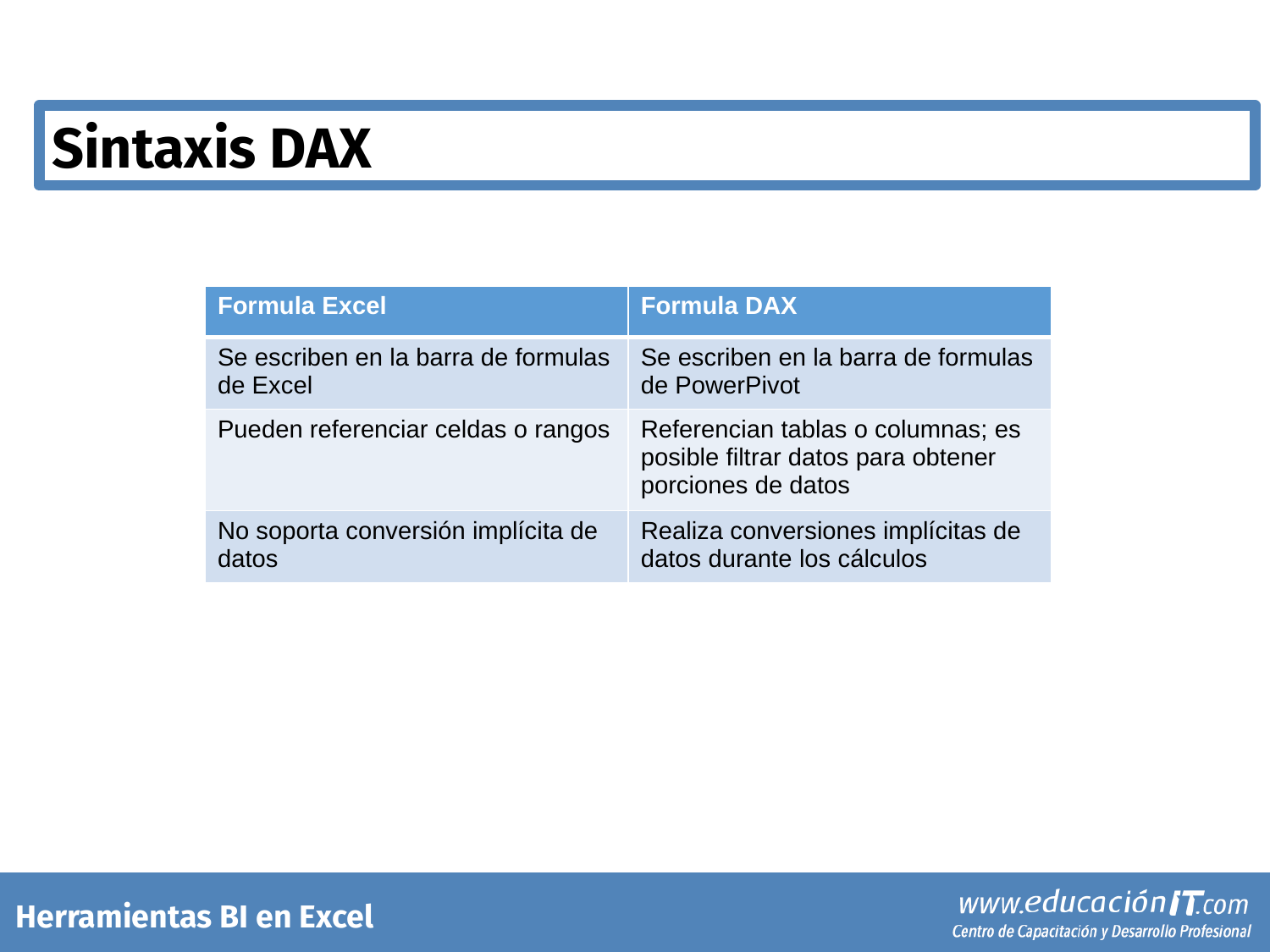

Sintaxis DAX
| Formula Excel | Formula DAX |
| --- | --- |
| Se escriben en la barra de formulas de Excel | Se escriben en la barra de formulas de PowerPivot |
| Pueden referenciar celdas o rangos | Referencian tablas o columnas; es posible filtrar datos para obtener porciones de datos |
| No soporta conversión implícita de datos | Realiza conversiones implícitas de datos durante los cálculos |